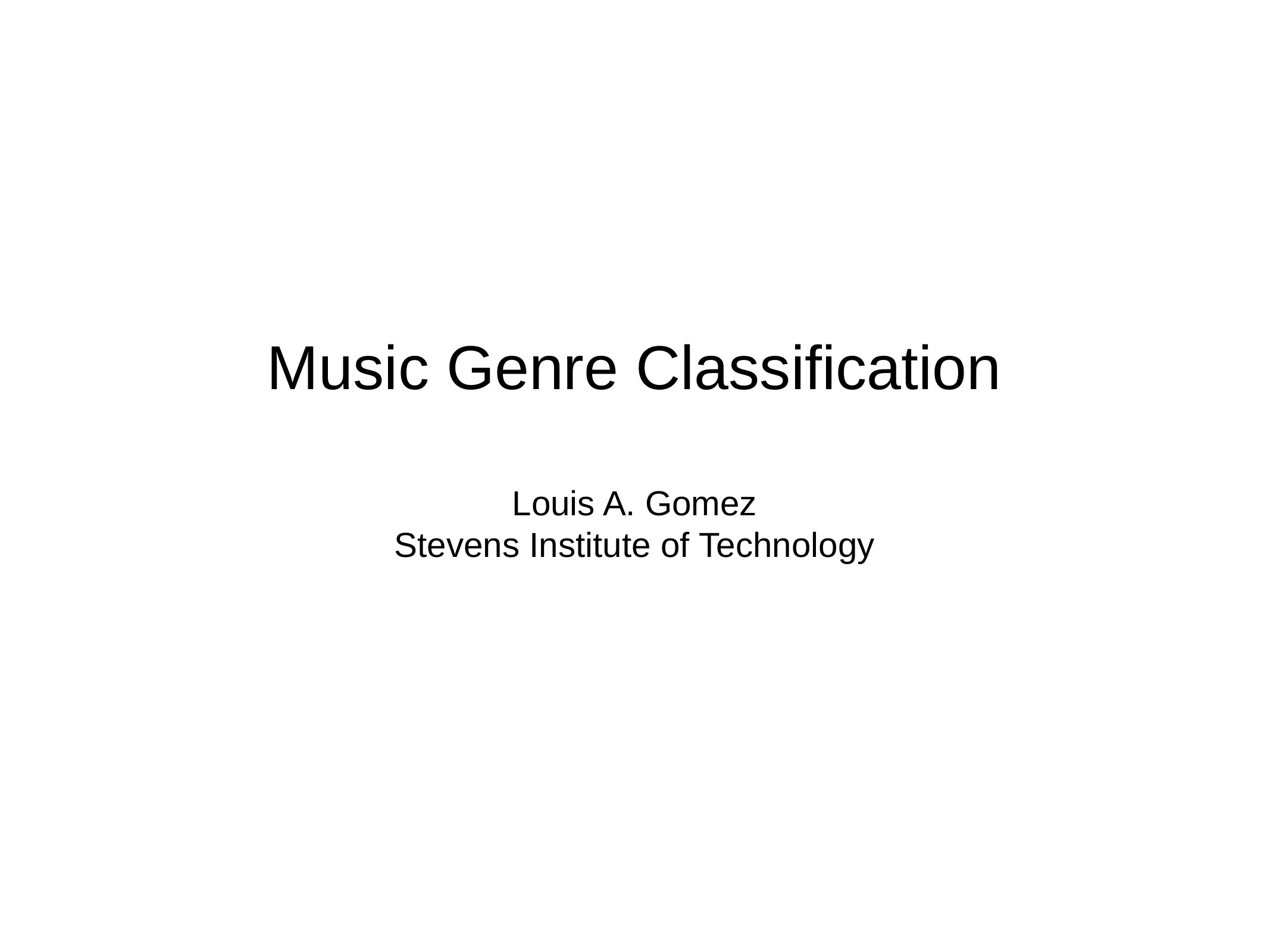

Music Genre Classification
Louis A. Gomez
Stevens Institute of Technology